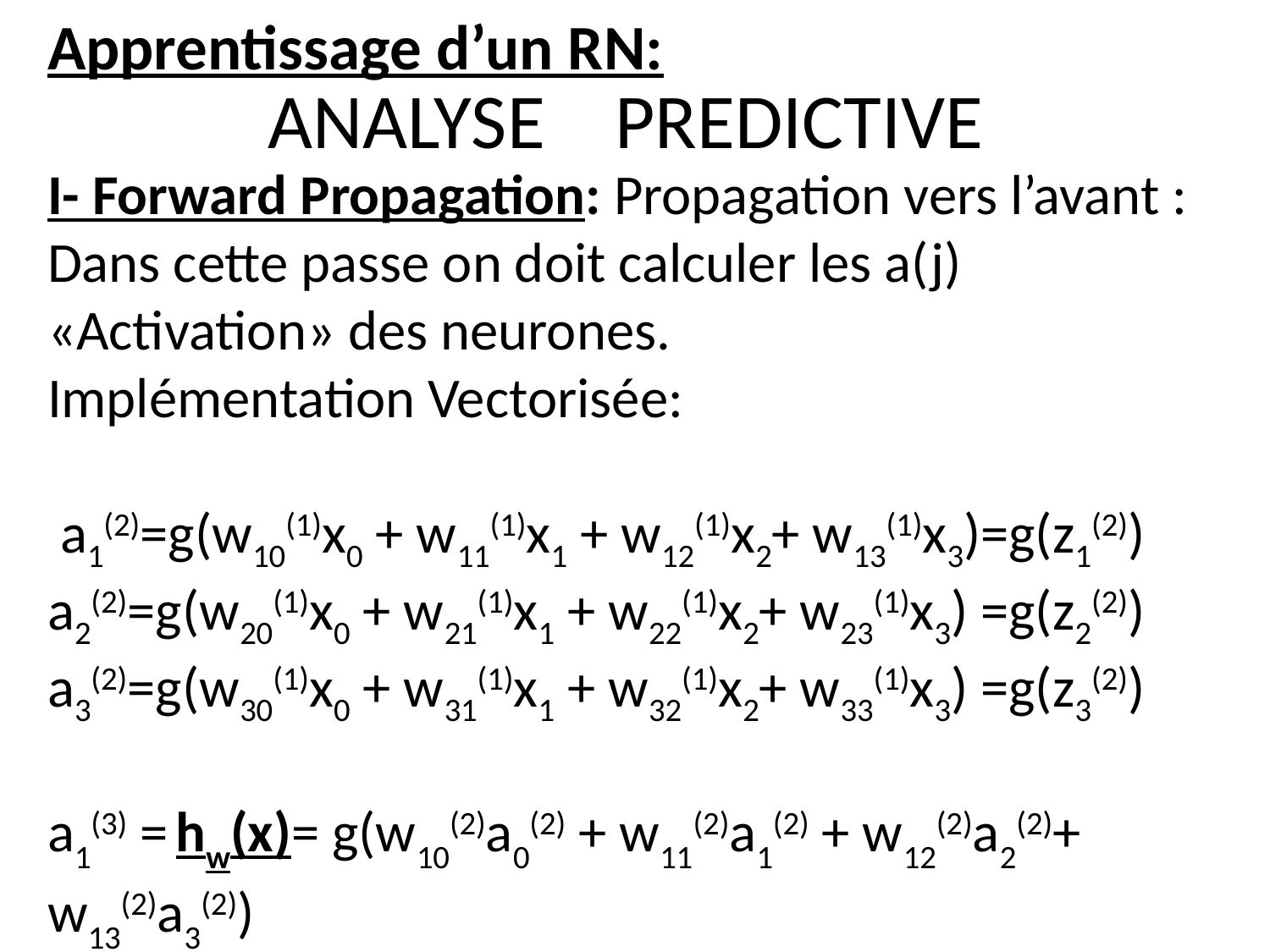

Apprentissage d’un RN:

I- Forward Propagation: Propagation vers l’avant : Dans cette passe on doit calculer les a(j) «Activation» des neurones.
Implémentation Vectorisée:

 a1(2)=g(w10(1)x0 + w11(1)x1 + w12(1)x2+ w13(1)x3)=g(z1(2))
a2(2)=g(w20(1)x0 + w21(1)x1 + w22(1)x2+ w23(1)x3) =g(z2(2))
a3(2)=g(w30(1)x0 + w31(1)x1 + w32(1)x2+ w33(1)x3) =g(z3(2))

a1(3) = hw(x)= g(w10(2)a0(2) + w11(2)a1(2) + w12(2)a2(2)+ w13(2)a3(2))

# ANALYSE    PREDICTIVE